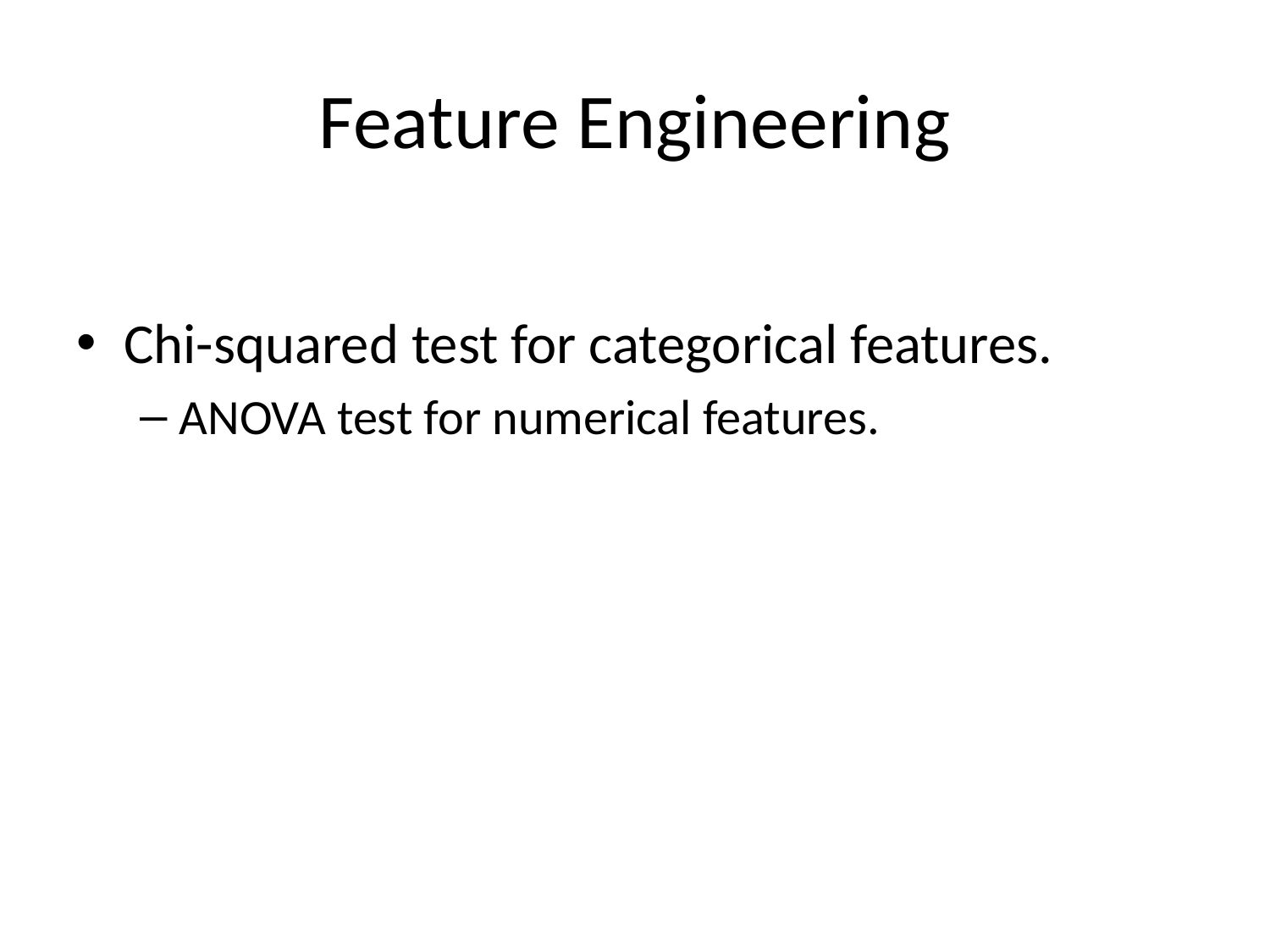

# Feature Engineering

Chi-squared test for categorical features.
ANOVA test for numerical features.